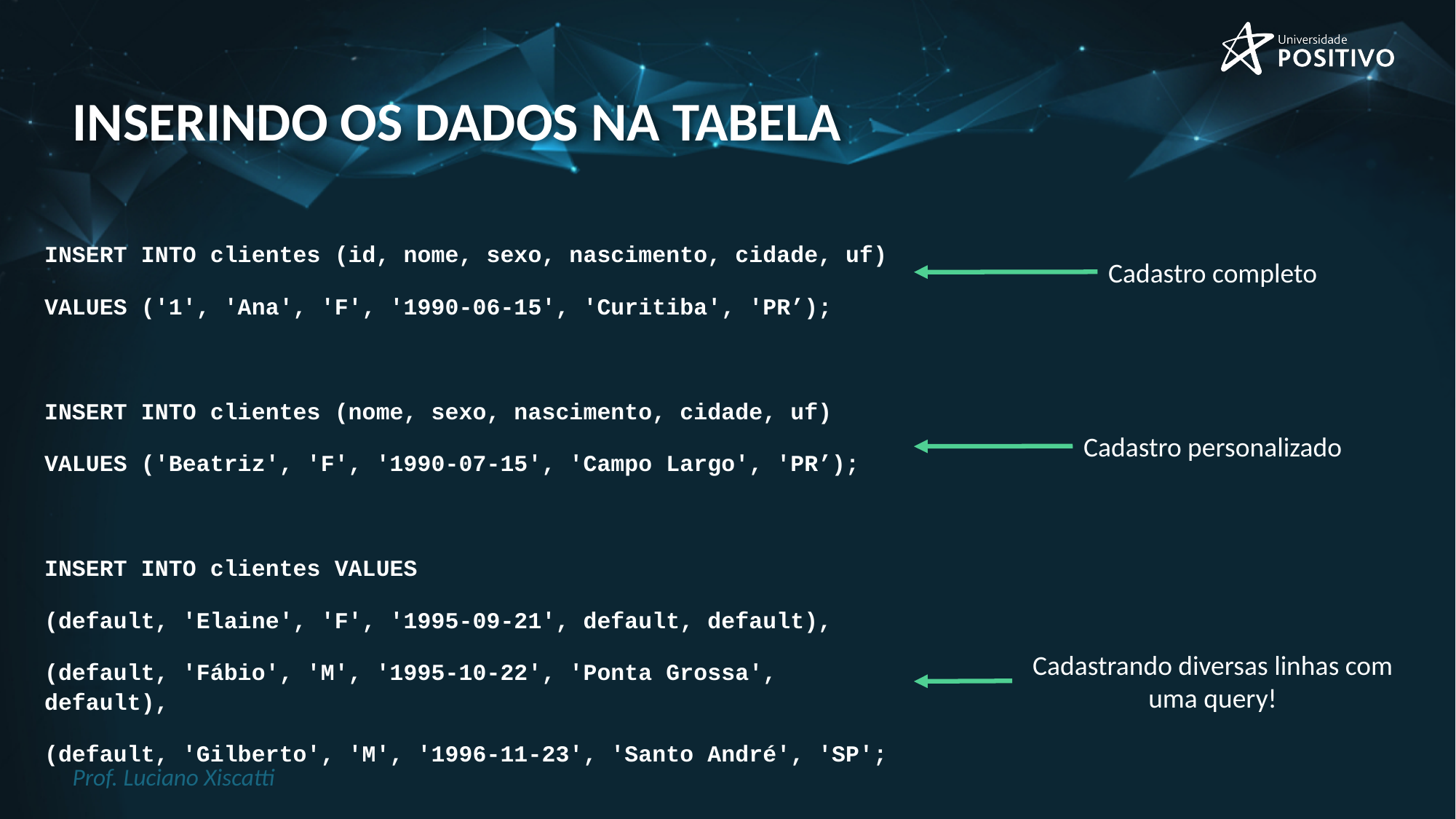

# Inserindo os dados na tabela
INSERT INTO clientes (id, nome, sexo, nascimento, cidade, uf)
VALUES ('1', 'Ana', 'F', '1990-06-15', 'Curitiba', 'PR’);

INSERT INTO clientes (nome, sexo, nascimento, cidade, uf)
VALUES ('Beatriz', 'F', '1990-07-15', 'Campo Largo', 'PR’);

INSERT INTO clientes VALUES
(default, 'Elaine', 'F', '1995-09-21', default, default),
(default, 'Fábio', 'M', '1995-10-22', 'Ponta Grossa', default),
(default, 'Gilberto', 'M', '1996-11-23', 'Santo André', 'SP';
Cadastro completo
Cadastro personalizado
Cadastrando diversas linhas com uma query!